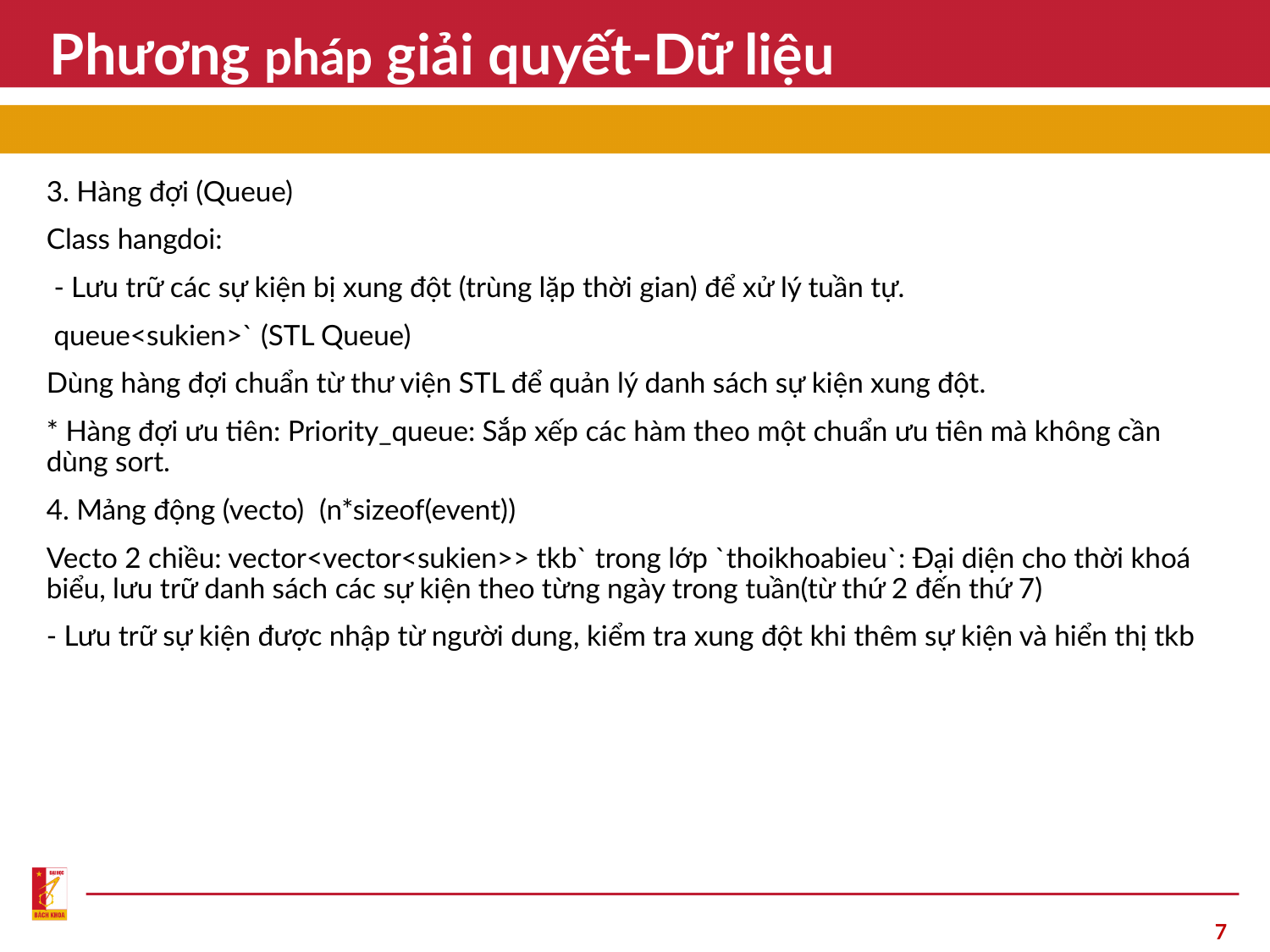

Phương pháp giải quyết-Dữ liệu
3. Hàng đợi (Queue)
Class hangdoi:
 - Lưu trữ các sự kiện bị xung đột (trùng lặp thời gian) để xử lý tuần tự.
 queue<sukien>` (STL Queue)
Dùng hàng đợi chuẩn từ thư viện STL để quản lý danh sách sự kiện xung đột.
* Hàng đợi ưu tiên: Priority_queue: Sắp xếp các hàm theo một chuẩn ưu tiên mà không cần dùng sort.
4. Mảng động (vecto)  (n*sizeof(event))
Vecto 2 chiều: vector<vector<sukien>> tkb` trong lớp `thoikhoabieu`: Đại diện cho thời khoá biểu, lưu trữ danh sách các sự kiện theo từng ngày trong tuần(từ thứ 2 đến thứ 7)
- Lưu trữ sự kiện được nhập từ người dung, kiểm tra xung đột khi thêm sự kiện và hiển thị tkb

7